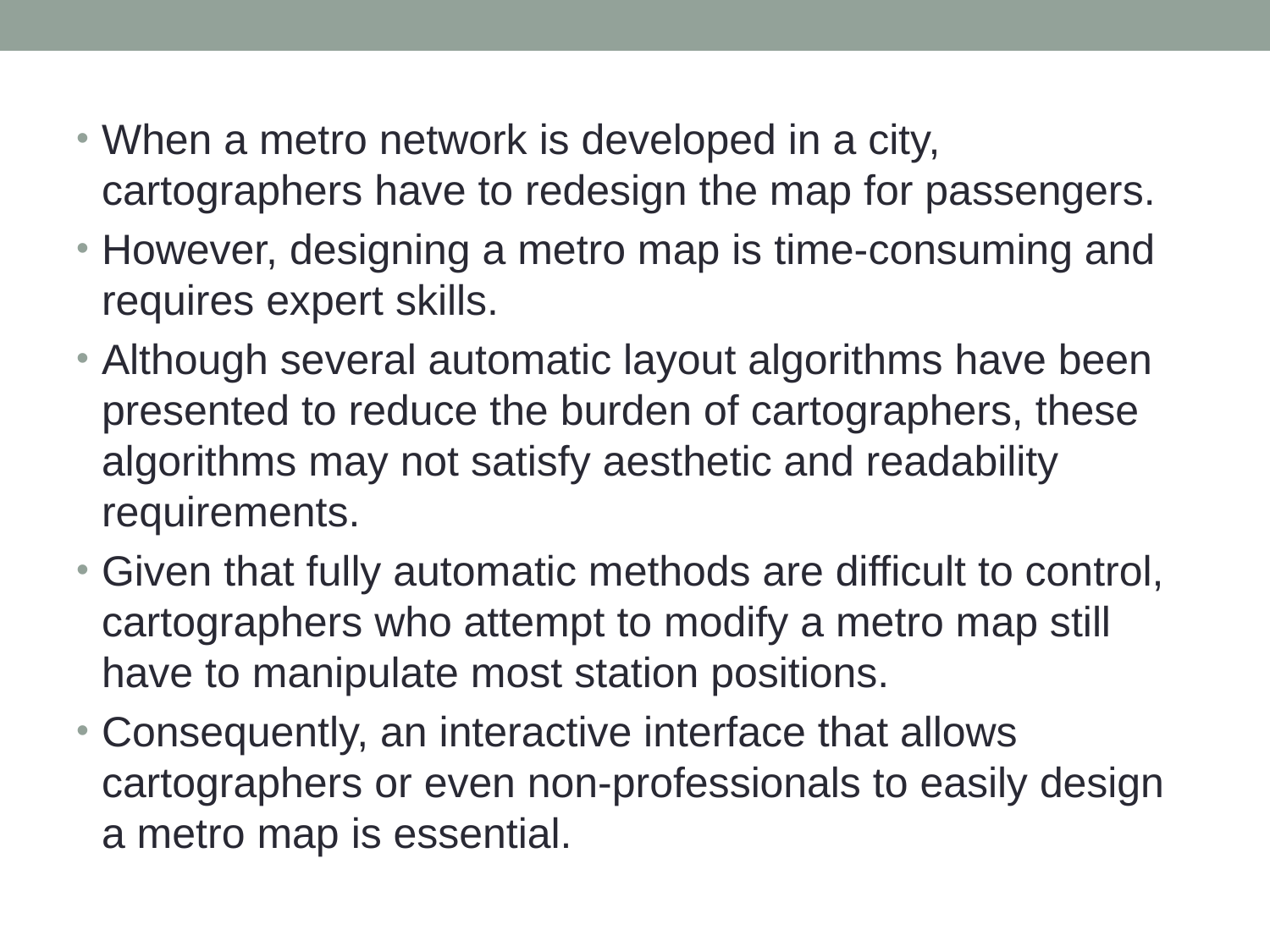

When a metro network is developed in a city, cartographers have to redesign the map for passengers.
However, designing a metro map is time-consuming and requires expert skills.
Although several automatic layout algorithms have been presented to reduce the burden of cartographers, these algorithms may not satisfy aesthetic and readability requirements.
Given that fully automatic methods are difficult to control, cartographers who attempt to modify a metro map still have to manipulate most station positions.
Consequently, an interactive interface that allows cartographers or even non-professionals to easily design a metro map is essential.